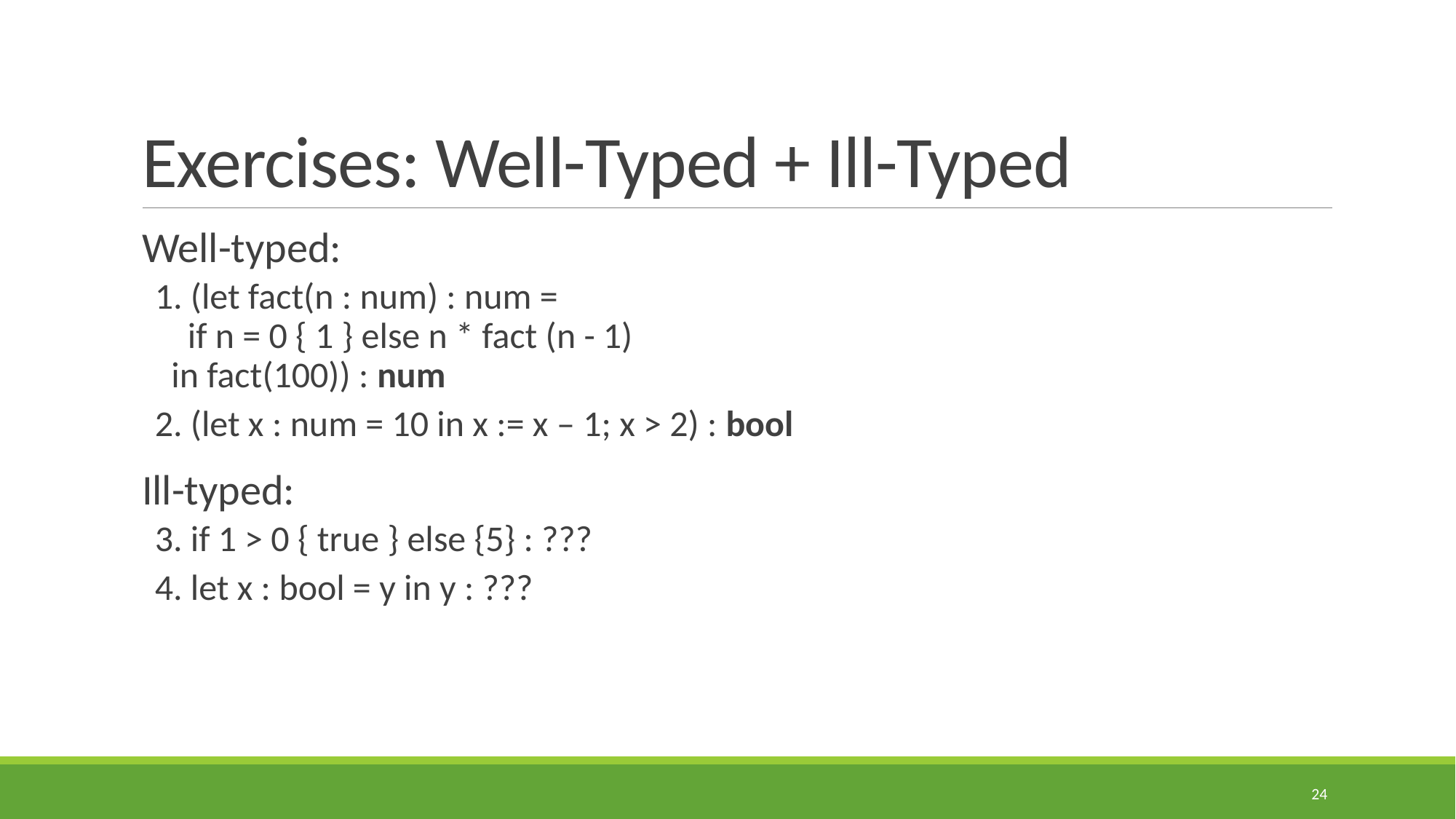

# Exercises: Well-Typed + Ill-Typed
Well-typed:
1. (let fact(n : num) : num =
    if n = 0 { 1 } else n * fact (n - 1)
  in fact(100)) : num
2. (let x : num = 10 in x := x – 1; x > 2) : bool
Ill-typed:
3. if 1 > 0 { true } else {5} : ???
4. let x : bool = y in y : ???

24